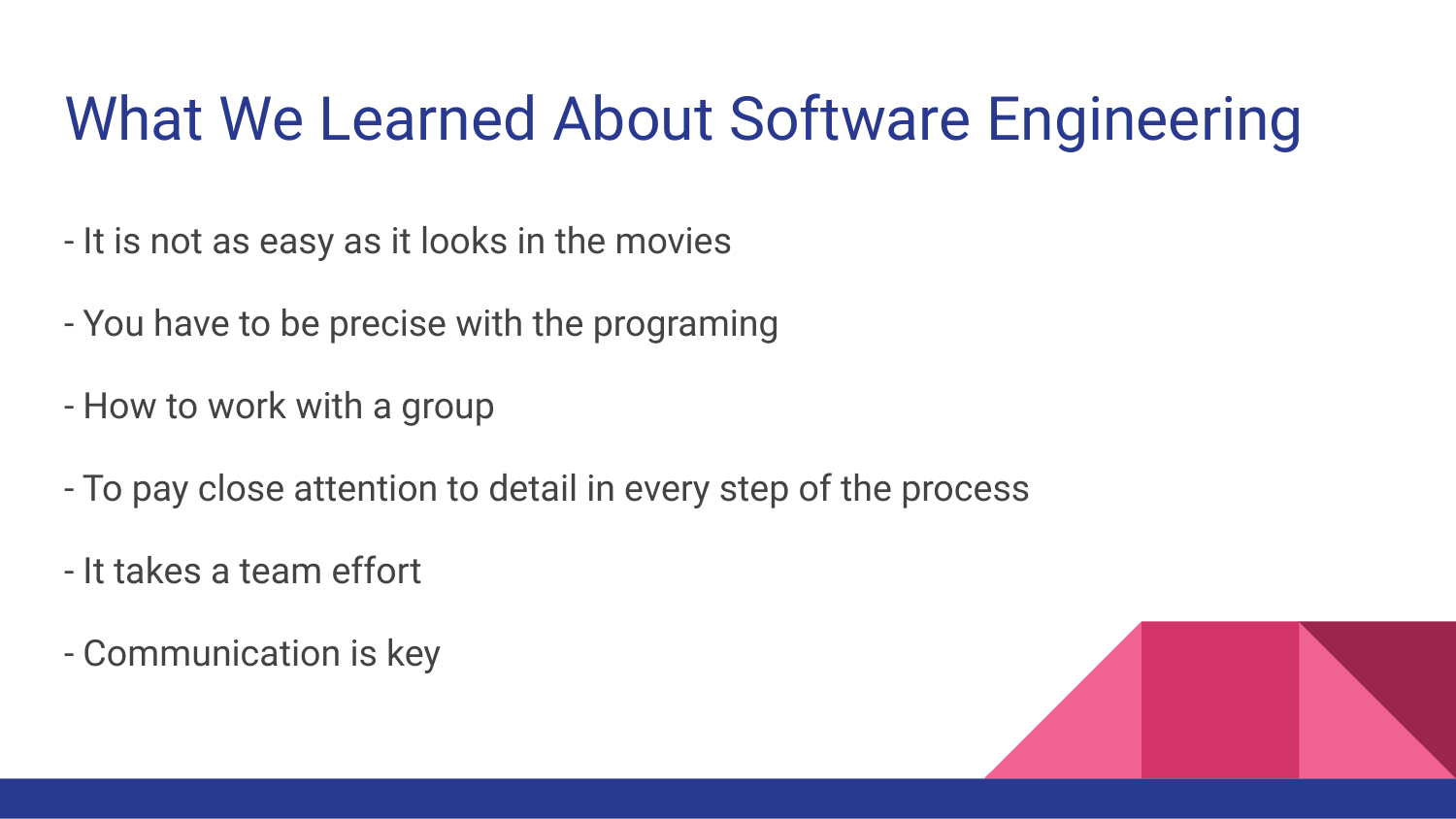

# What We Learned About Software Engineering
- It is not as easy as it looks in the movies
- You have to be precise with the programing
- How to work with a group
- To pay close attention to detail in every step of the process
- It takes a team effort
- Communication is key